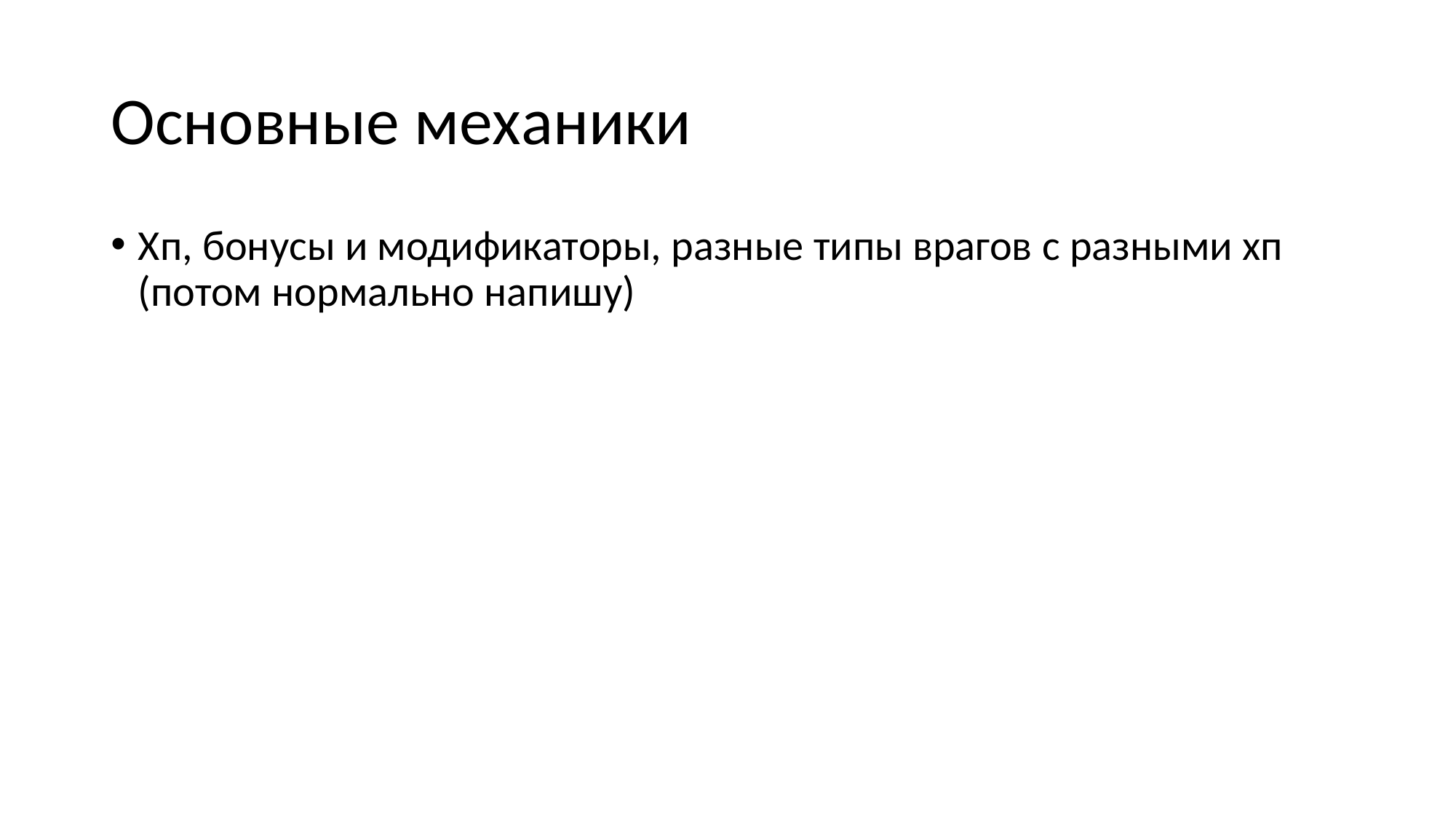

# Основные механики
Хп, бонусы и модификаторы, разные типы врагов с разными хп (потом нормально напишу)